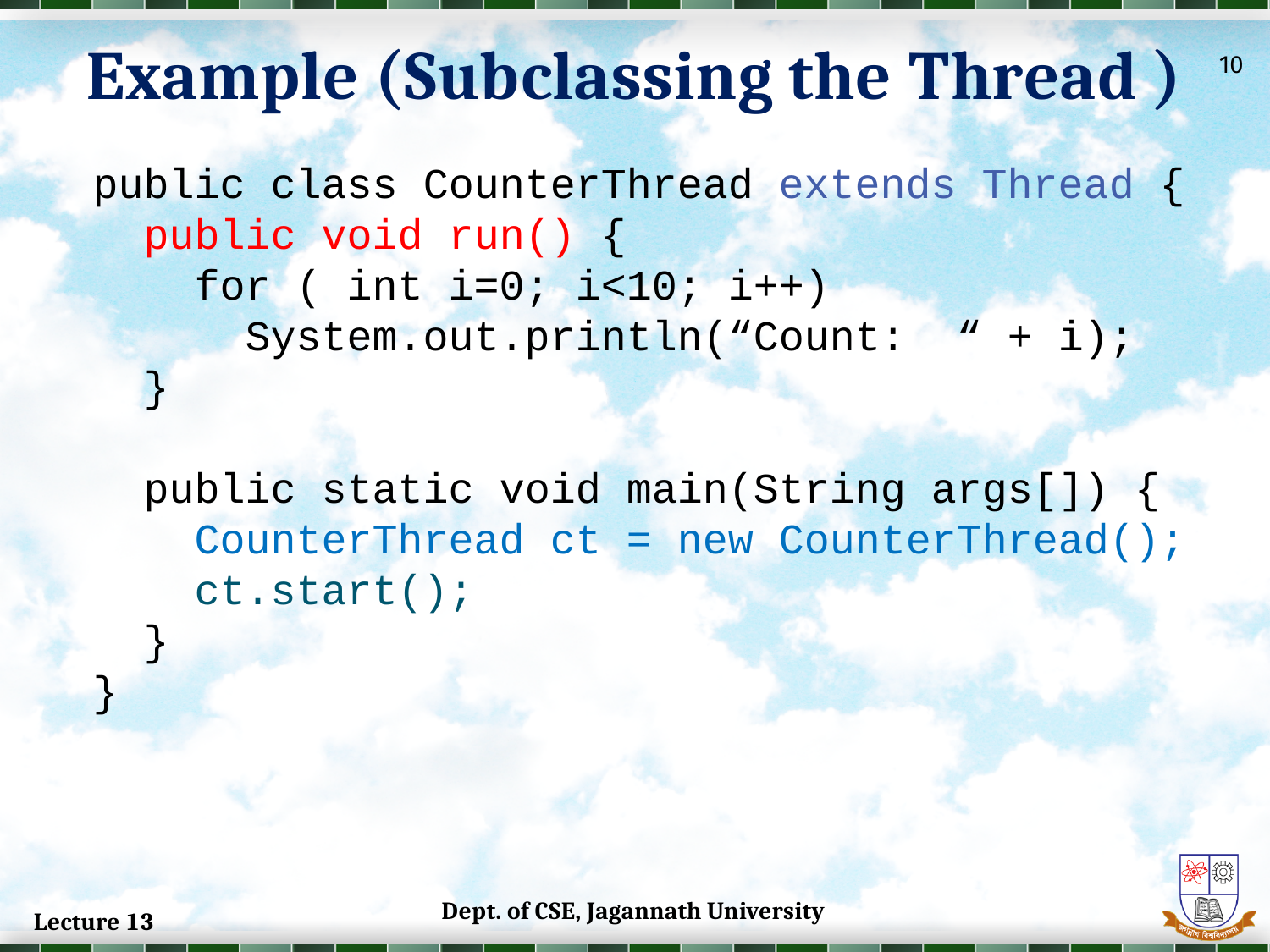

Example (Subclassing the Thread )
10
public class CounterThread extends Thread {
  public void run() {
    for ( int i=0; i<10; i++)
      System.out.println(“Count:  “ + i);
  }

  public static void main(String args[]) {
    CounterThread ct = new CounterThread();
    ct.start();
  }
}

#
Dept. of CSE, Jagannath University